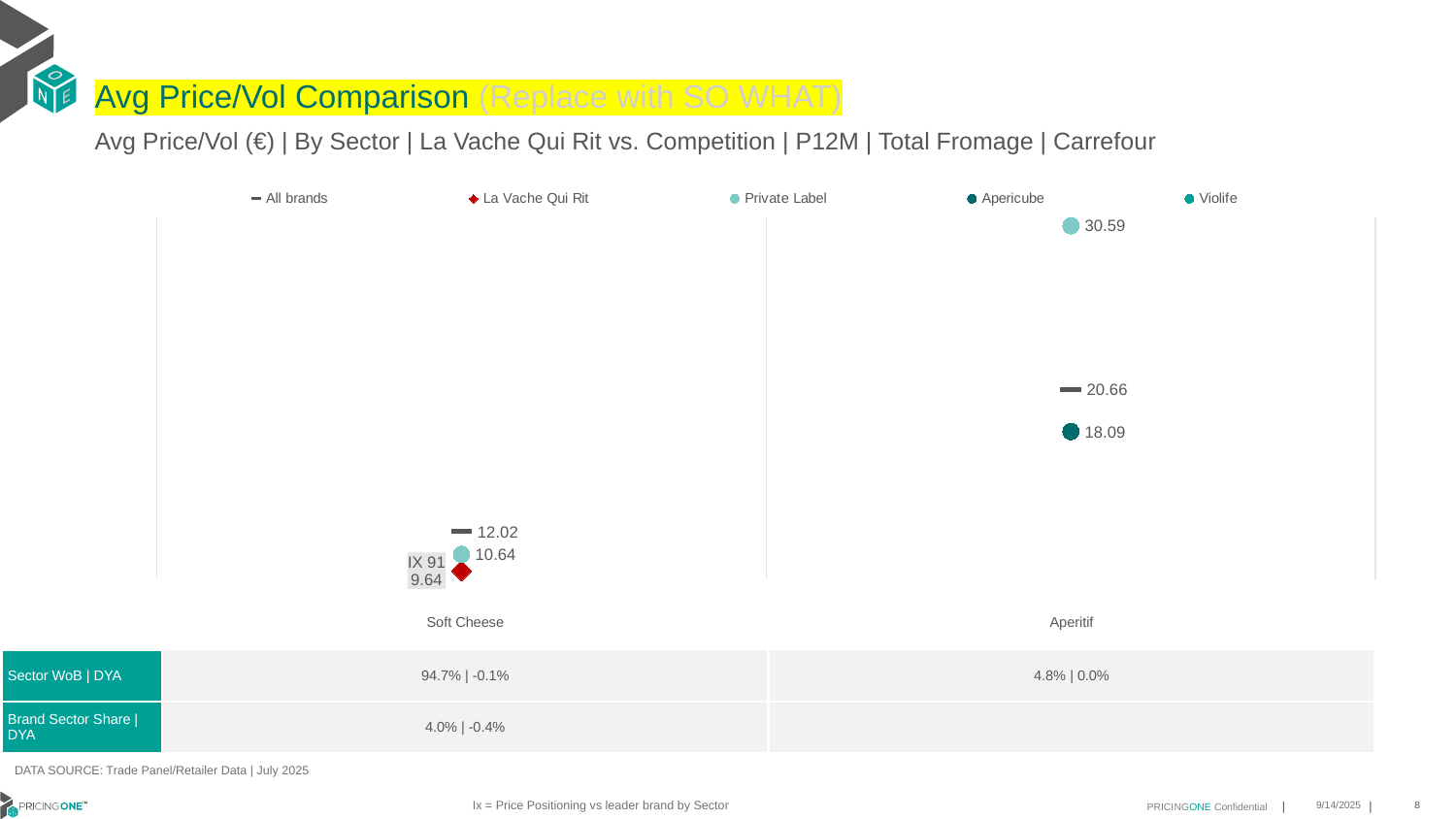

# Avg Price/Vol Comparison (Replace with SO WHAT)
Avg Price/Vol (€) | By Sector | La Vache Qui Rit vs. Competition | P12M | Total Fromage | Carrefour

### Chart

| Category | All brands | La Vache Qui Rit | Private Label | Apericube | Violife |
|---|---|---|---|---|---|
| IX 91 | 12.02 | 9.64 | 10.64 | None | None |
| None | 20.66 | None | 30.59 | 18.09 | None |
|  | Soft Cheese | Aperitif |
| --- | --- | --- |
| Sector WoB | DYA | 94.7% | -0.1% | 4.8% | 0.0% |
| Brand Sector Share | DYA | 4.0% | -0.4% |  |
DATA SOURCE: Trade Panel/Retailer Data | July 2025
Ix = Price Positioning vs leader brand by Sector
9/14/2025
8